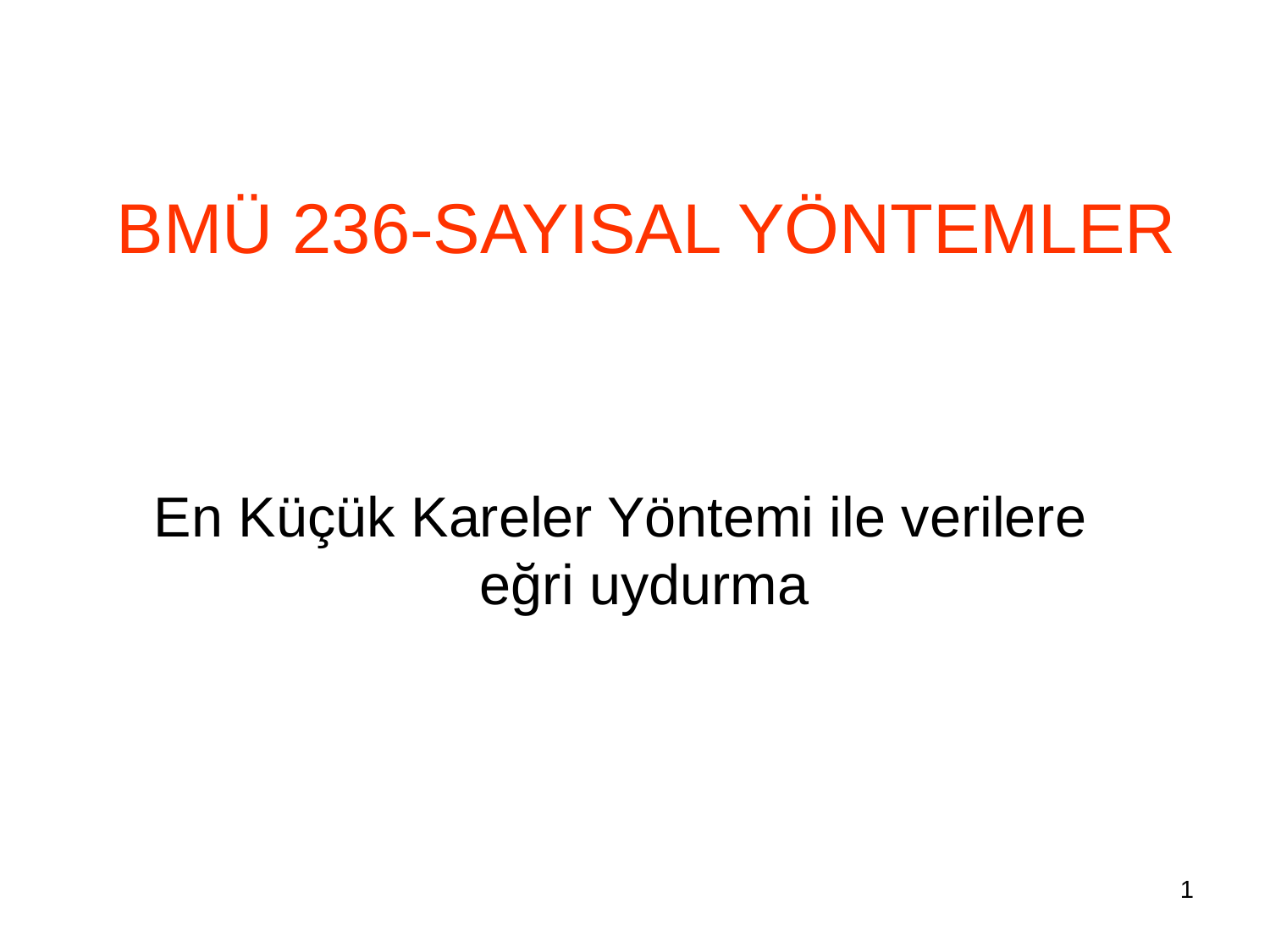

# BMÜ 236-SAYISAL YÖNTEMLER

En Küçük Kareler Yöntemi ile verilere eğri uydurma
1